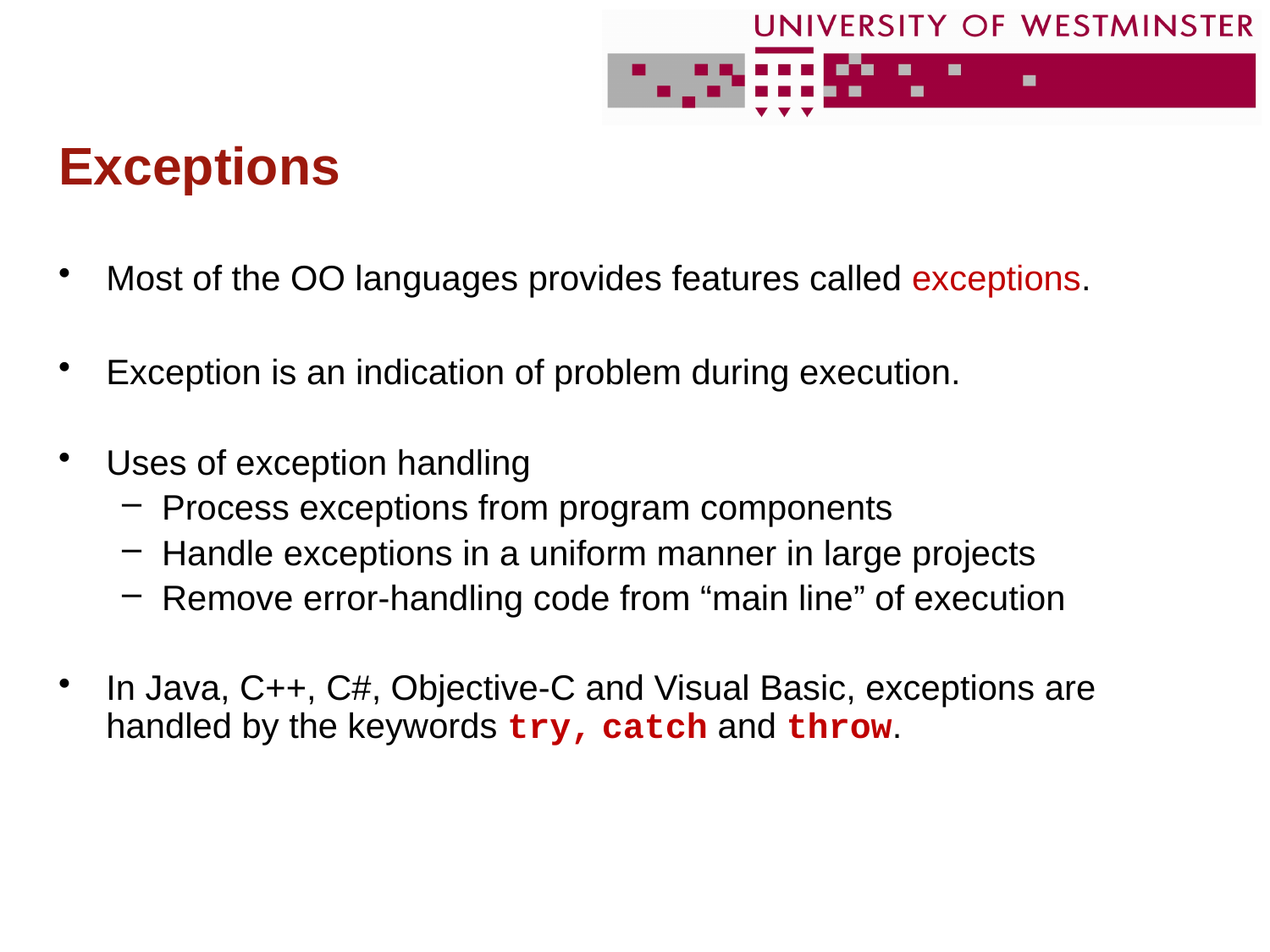

# Exceptions
Most of the OO languages provides features called exceptions.

Exception is an indication of problem during execution.

Uses of exception handling
Process exceptions from program components
Handle exceptions in a uniform manner in large projects
Remove error-handling code from “main line” of execution

In Java, C++, C#, Objective-C and Visual Basic, exceptions are handled by the keywords try, catch and throw.